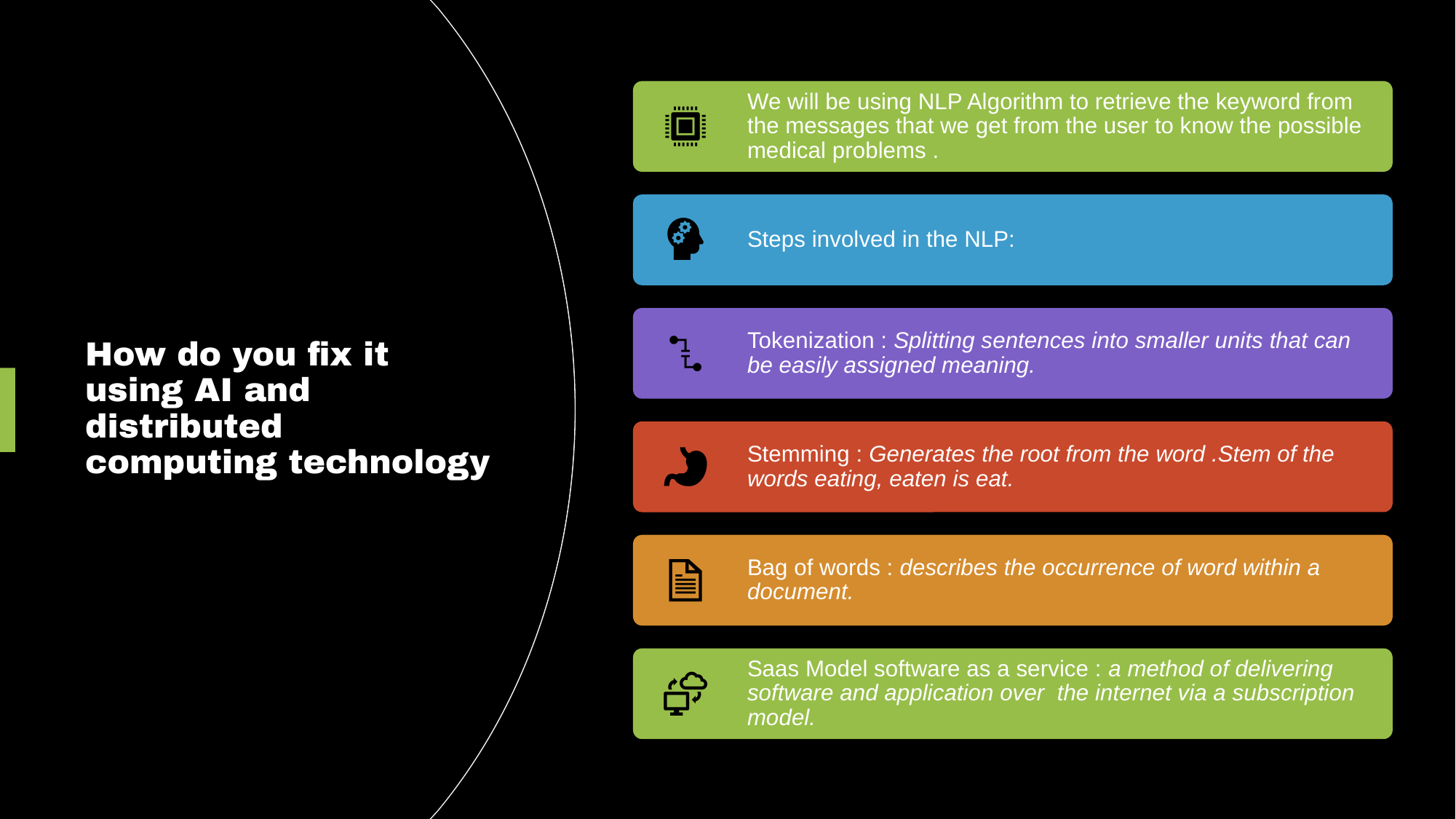

We will be using NLP Algorithm to retrieve the keyword from the messages that we get from the user to know the possible medical problems .
Steps involved in the NLP:
Tokenization : Splitting sentences into smaller units that can be easily assigned meaning.
Stemming : Generates the root from the word .Stem of the words eating, eaten is eat.
Bag of words : describes the occurrence of word within a document.
Saas Model software as a service : a method of delivering software and application over  the internet via a subscription model.
# How do you fix it using AI and distributed computing technology